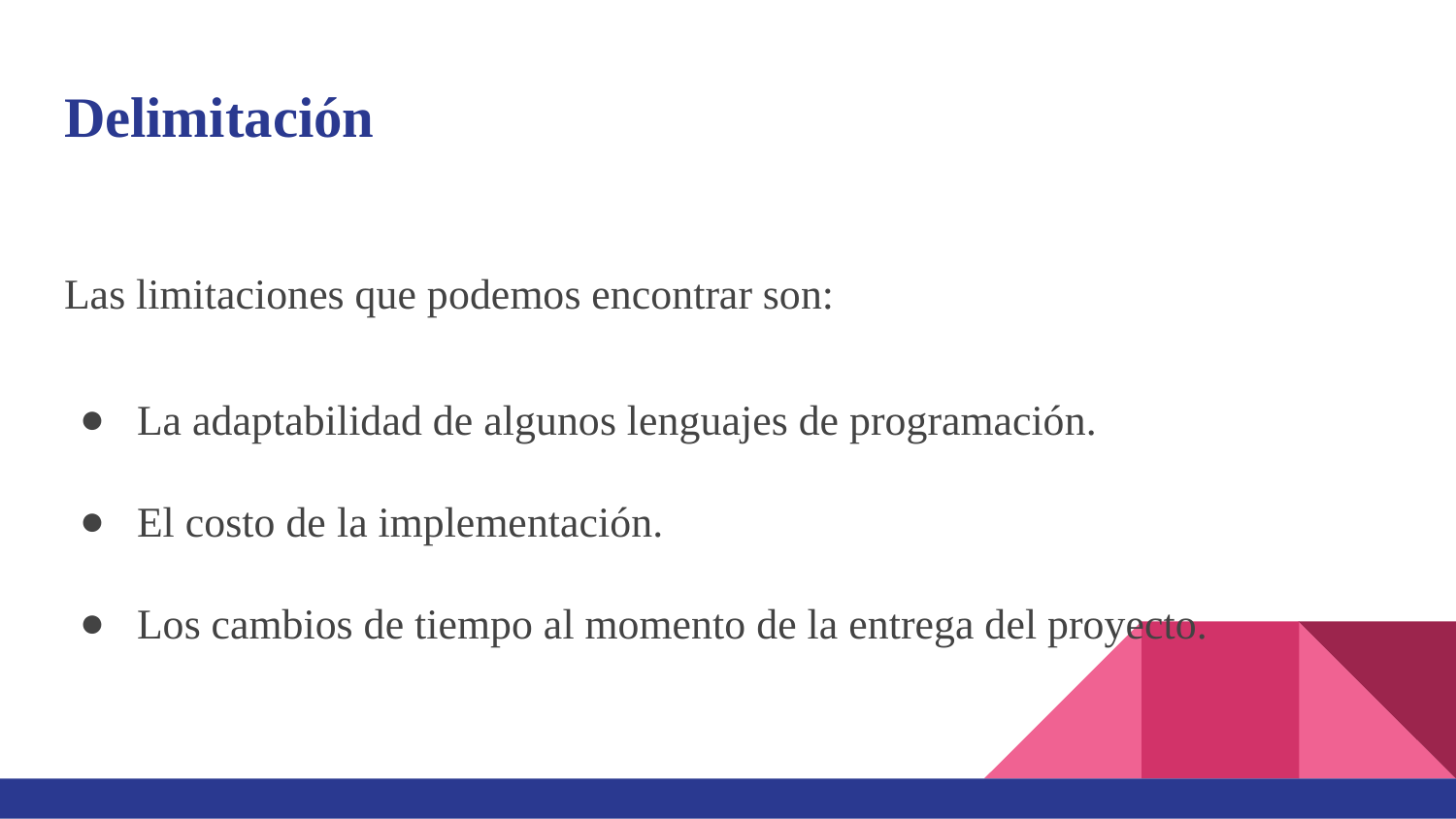

# Delimitación
Las limitaciones que podemos encontrar son:
La adaptabilidad de algunos lenguajes de programación.
El costo de la implementación.
Los cambios de tiempo al momento de la entrega del proyecto.